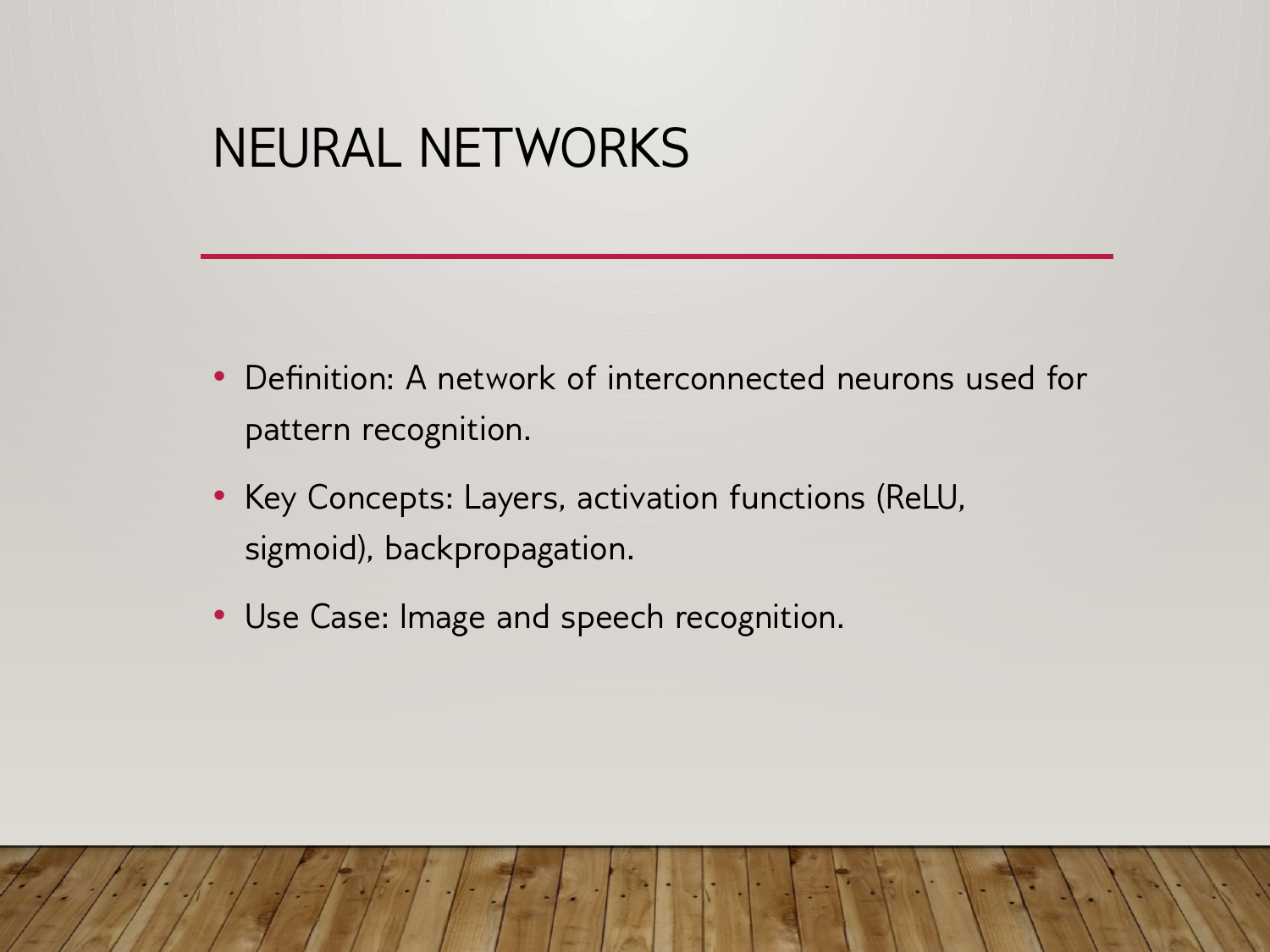

# Neural Networks

Definition: A network of interconnected neurons used for pattern recognition.
Key Concepts: Layers, activation functions (ReLU, sigmoid), backpropagation.
Use Case: Image and speech recognition.